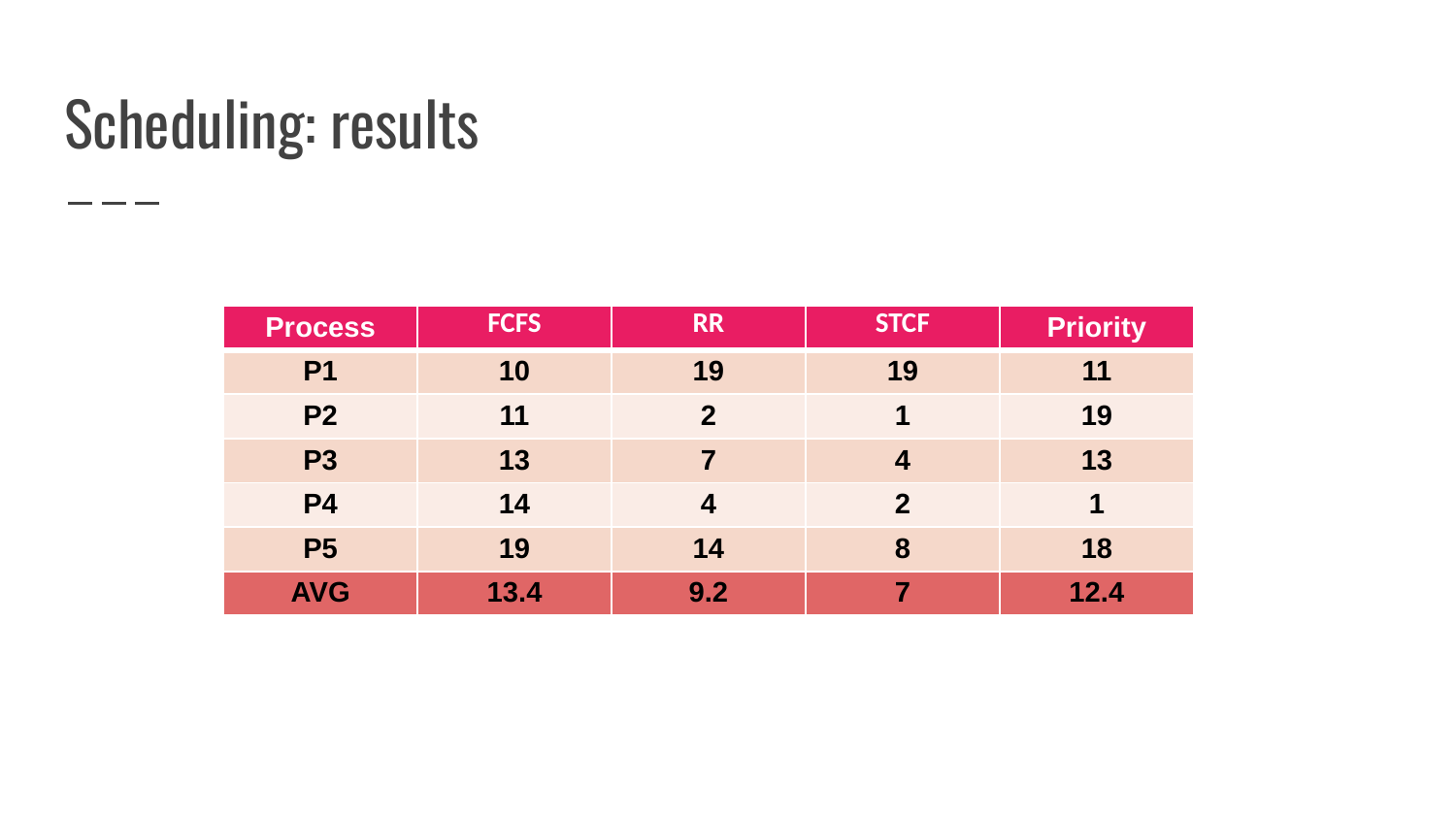

# Scheduling: results
| Process | FCFS | RR | STCF | Priority |
| --- | --- | --- | --- | --- |
| P1 | 10 | 19 | 19 | 11 |
| P2 | 11 | 2 | 1 | 19 |
| P3 | 13 | 7 | 4 | 13 |
| P4 | 14 | 4 | 2 | 1 |
| P5 | 19 | 14 | 8 | 18 |
| AVG | 13.4 | 9.2 | 7 | 12.4 |